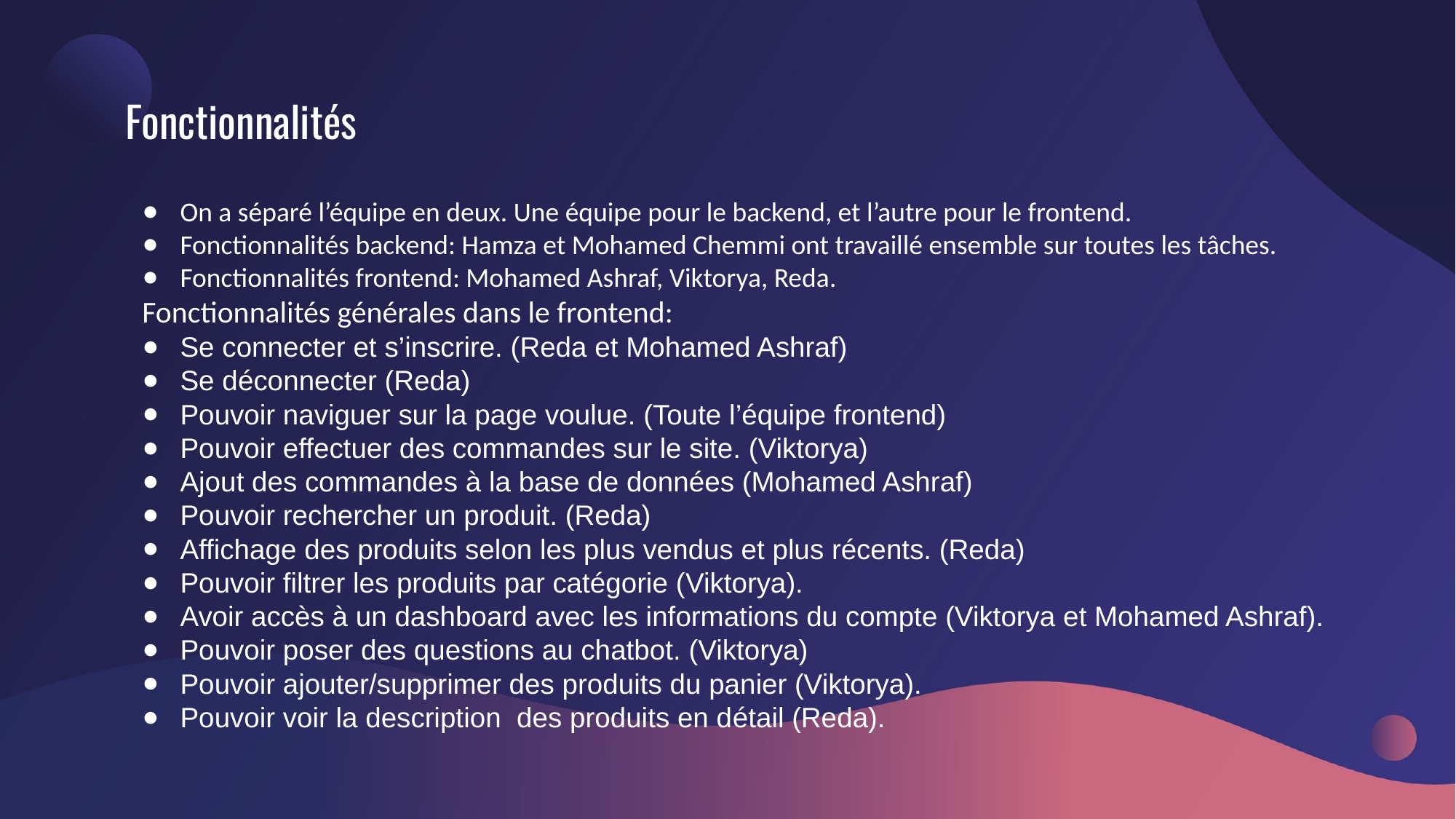

# Fonctionnalités
On a séparé l’équipe en deux. Une équipe pour le backend, et l’autre pour le frontend.
Fonctionnalités backend: Hamza et Mohamed Chemmi ont travaillé ensemble sur toutes les tâches.
Fonctionnalités frontend: Mohamed Ashraf, Viktorya, Reda.
Fonctionnalités générales dans le frontend:
Se connecter et s’inscrire. (Reda et Mohamed Ashraf)
Se déconnecter (Reda)
Pouvoir naviguer sur la page voulue. (Toute l’équipe frontend)
Pouvoir effectuer des commandes sur le site. (Viktorya)
Ajout des commandes à la base de données (Mohamed Ashraf)
Pouvoir rechercher un produit. (Reda)
Affichage des produits selon les plus vendus et plus récents. (Reda)
Pouvoir filtrer les produits par catégorie (Viktorya).
Avoir accès à un dashboard avec les informations du compte (Viktorya et Mohamed Ashraf).
Pouvoir poser des questions au chatbot. (Viktorya)
Pouvoir ajouter/supprimer des produits du panier (Viktorya).
Pouvoir voir la description  des produits en détail (Reda).